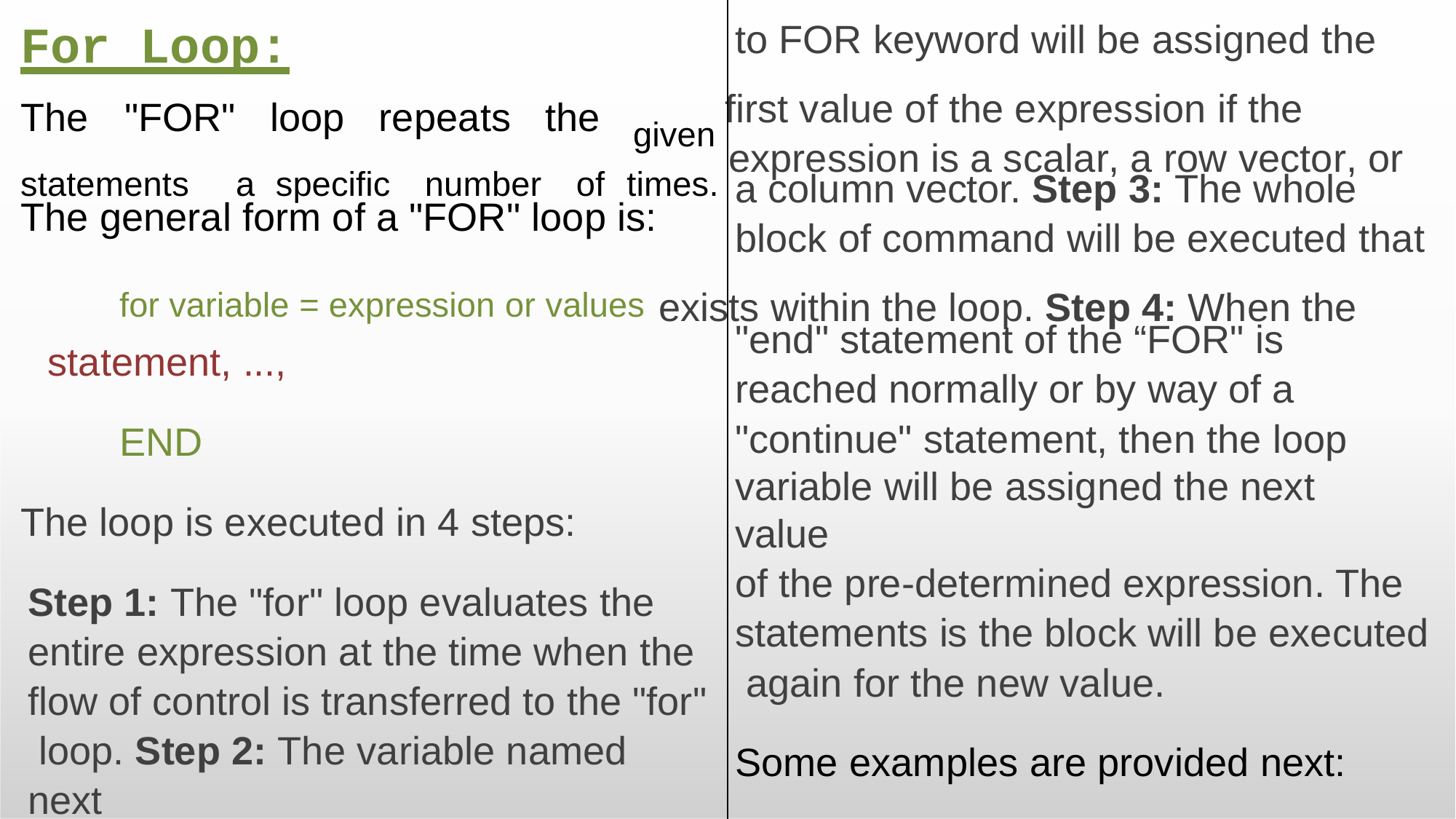

# For Loop:
to FOR keyword will be assigned the
given first value of the expression if the
The	"FOR"	loop	repeats	the
statements	a	specific	number	of	times. expression is a scalar, a row vector, or
a column vector. Step 3: The whole
The general form of a "FOR" loop is:
block of command will be executed that
for variable = expression or values exists within the loop. Step 4: When the
"end" statement of the “FOR" is  reached normally or by way of a  "continue" statement, then the loop
variable will be assigned the next value
of the pre-determined expression. The  statements is the block will be executed  again for the new value.
Some examples are provided next:
statement, ...,
END
The loop is executed in 4 steps:
Step 1: The "for" loop evaluates the  entire expression at the time when the  flow of control is transferred to the "for"  loop. Step 2: The variable named next